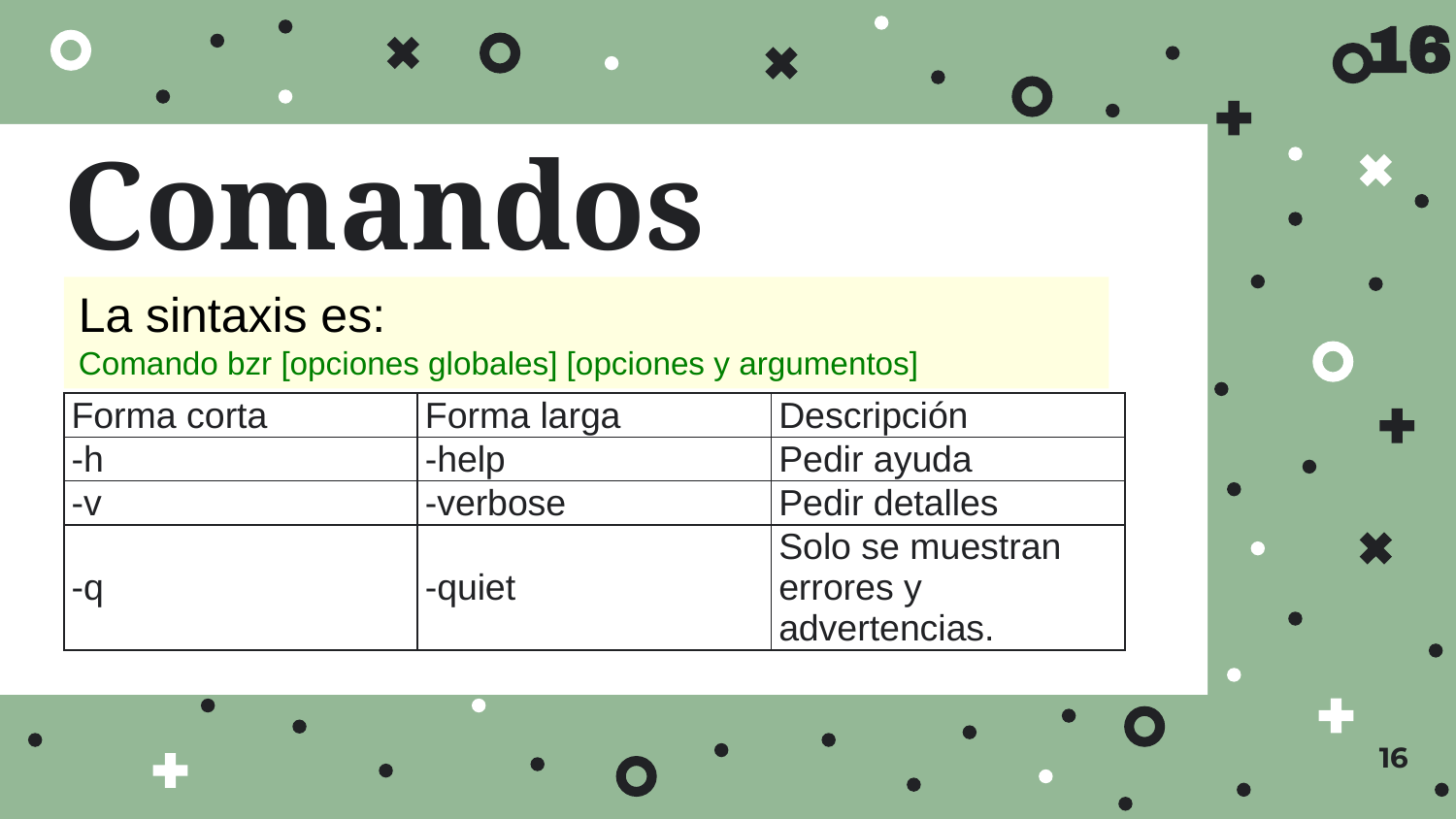

16
# Comandos

La sintaxis es:
Comando bzr [opciones globales] [opciones y argumentos]
| Forma corta | Forma larga | Descripción |
| --- | --- | --- |
| -h | -help | Pedir ayuda |
| -v | -verbose | Pedir detalles |
| -q | -quiet | Solo se muestran errores y advertencias. |
16